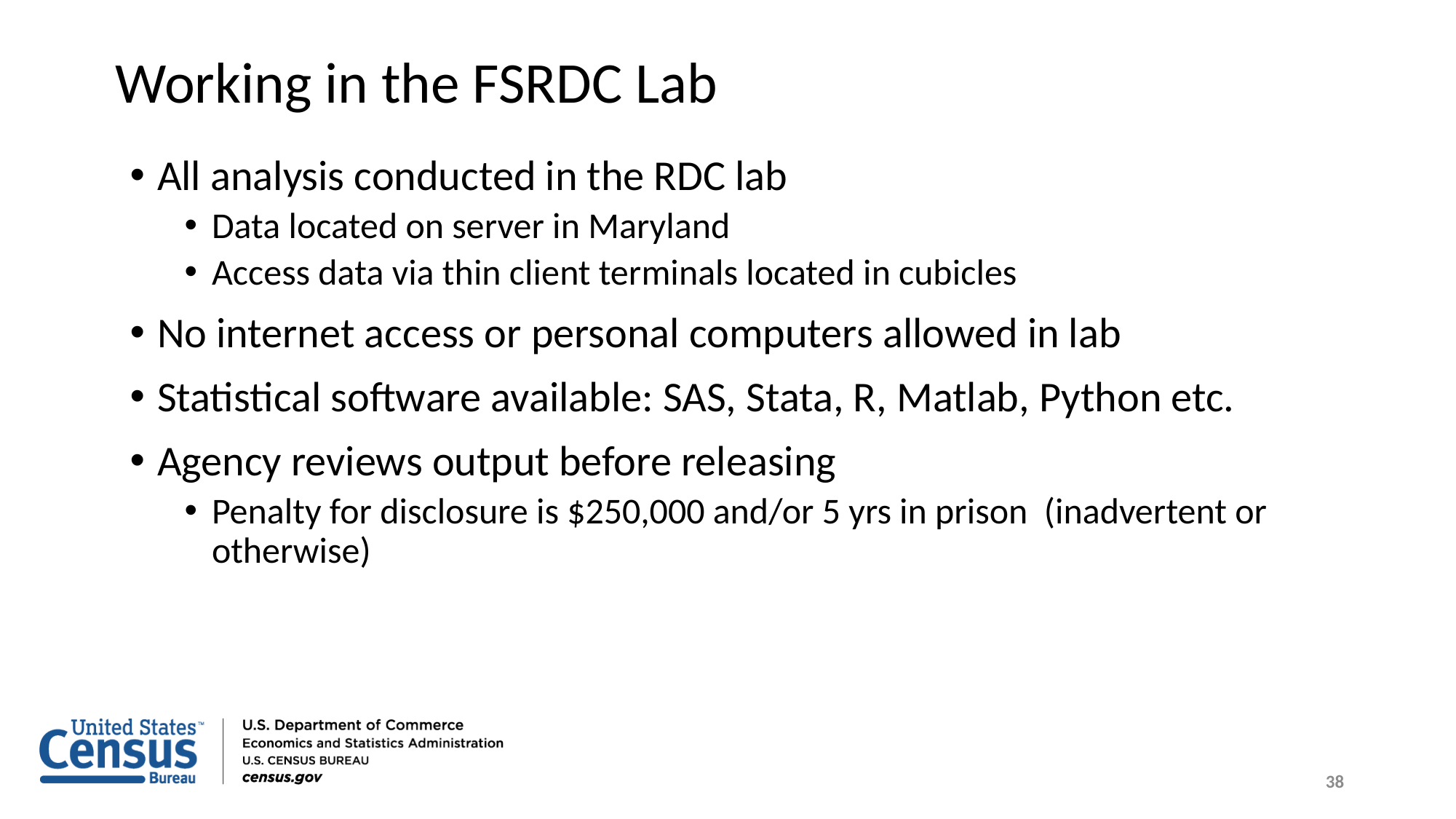

# Working in the FSRDC Lab
All analysis conducted in the RDC lab
Data located on server in Maryland
Access data via thin client terminals located in cubicles
No internet access or personal computers allowed in lab
Statistical software available: SAS, Stata, R, Matlab, Python etc.
Agency reviews output before releasing
Penalty for disclosure is $250,000 and/or 5 yrs in prison  (inadvertent or otherwise)

38